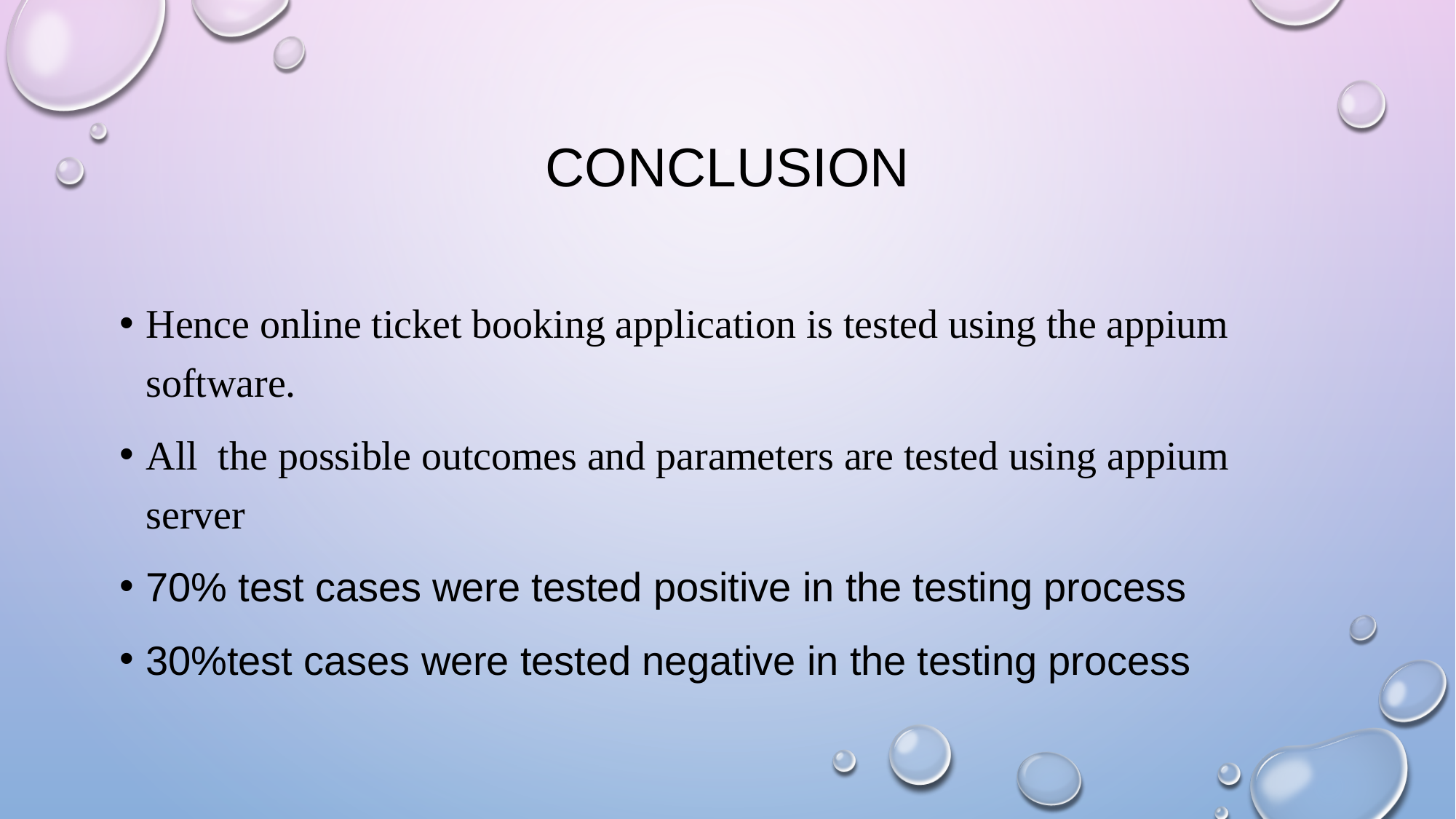

# CONCLUSION
Hence online ticket booking application is tested using the appium software.
All  the possible outcomes and parameters are tested using appium server
70% test cases were tested positive in the testing process
30%test cases were tested negative in the testing process